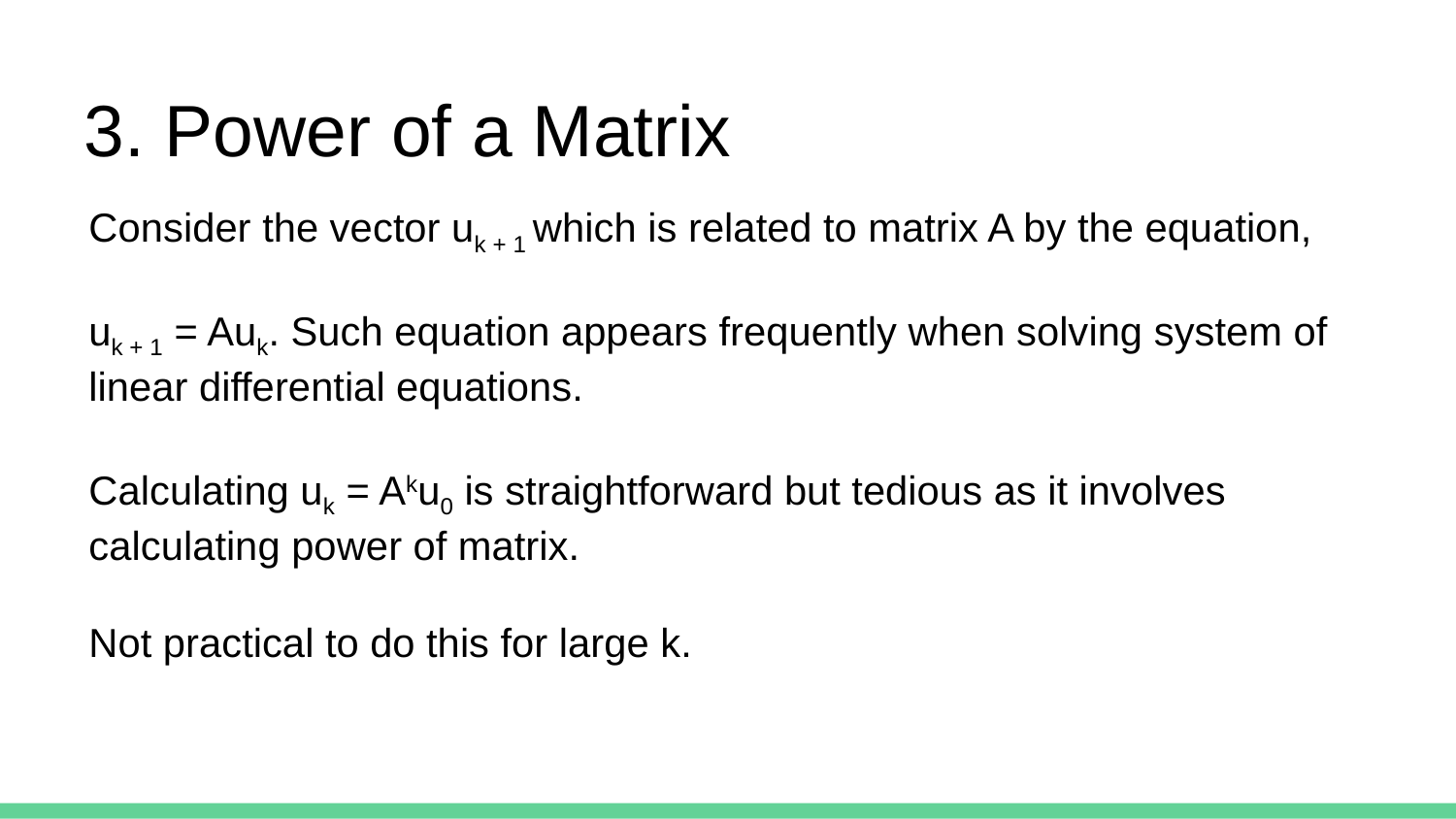

3. Power of a Matrix

Consider the vector uk + 1 which is related to matrix A by the equation,

uk + 1 = Auk. Such equation appears frequently when solving system of linear differential equations.

Calculating uk = Aku0 is straightforward but tedious as it involves calculating power of matrix.

Not practical to do this for large k.